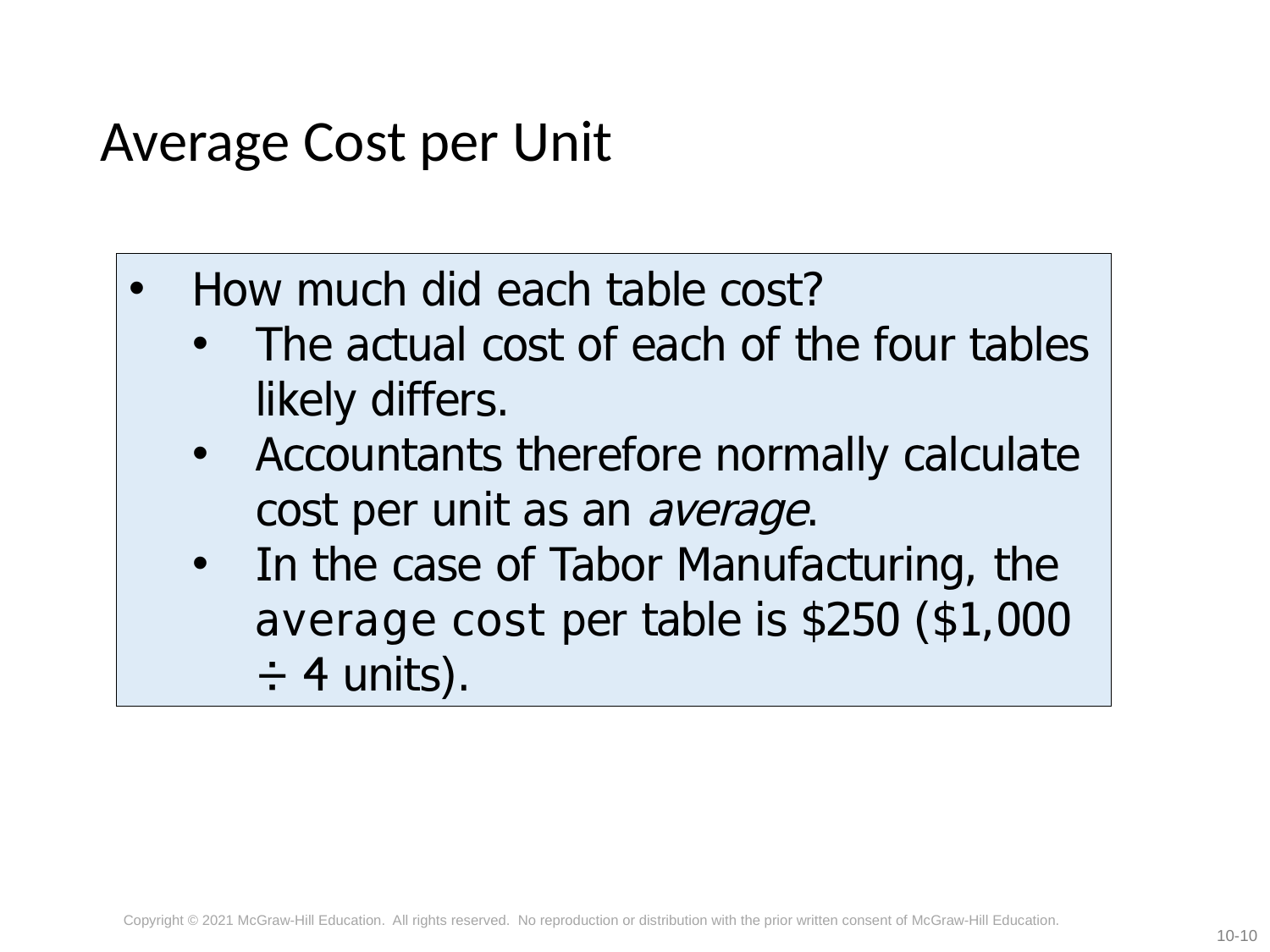

# Average Cost per Unit
How much did each table cost?
The actual cost of each of the four tables likely differs.
Accountants therefore normally calculate cost per unit as an average.
In the case of Tabor Manufacturing, the average cost per table is $250 ($1,000 ÷ 4 units).